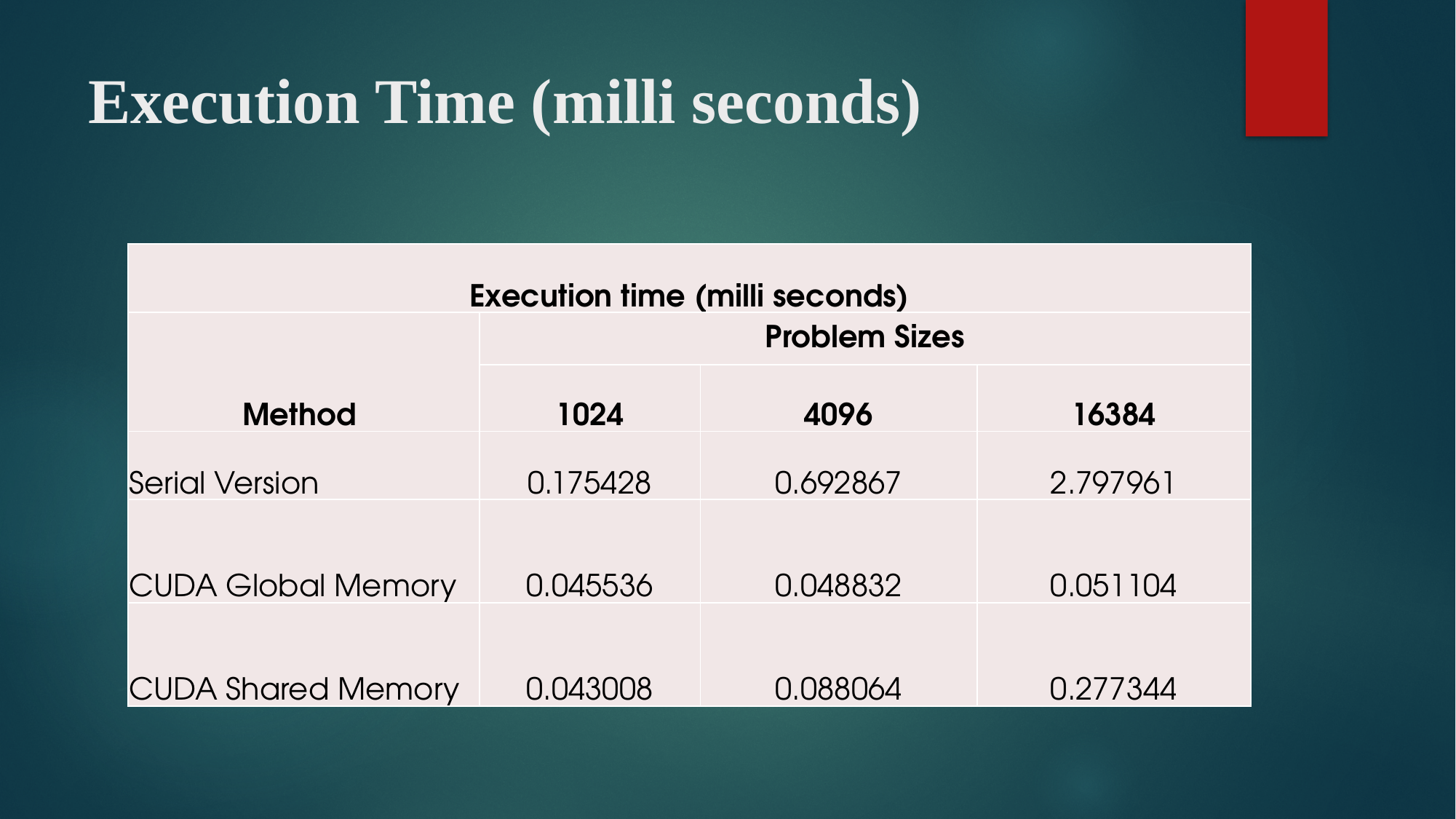

# Execution Time (milli seconds)
| Execution time (milli seconds) |  |  |  |
| --- | --- | --- | --- |
| Method | Problem Sizes |  |  |
|  | 1024 | 4096 | 16384 |
| Serial Version | 0.175428 | 0.692867 | 2.797961 |
| CUDA Global Memory | 0.045536 | 0.048832 | 0.051104 |
| CUDA Shared Memory | 0.043008 | 0.088064 | 0.277344 |